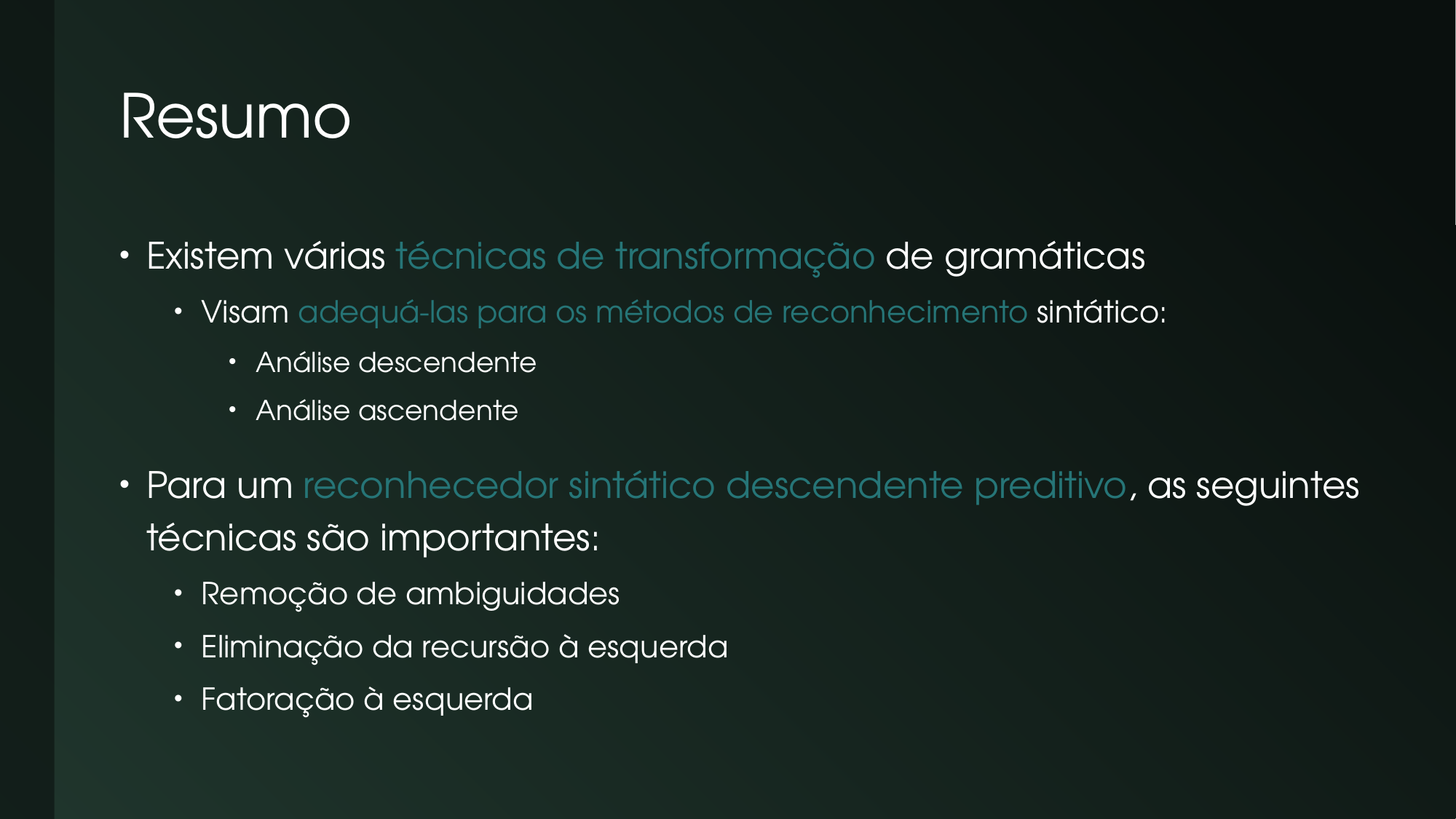

# Resumo
Existem várias técnicas de transformação de gramáticas
Visam adequá-las para os métodos de reconhecimento sintático:
Análise descendente
Análise ascendente
Para um reconhecedor sintático descendente preditivo, as seguintes técnicas são importantes:
Remoção de ambiguidades
Eliminação da recursão à esquerda
Fatoração à esquerda